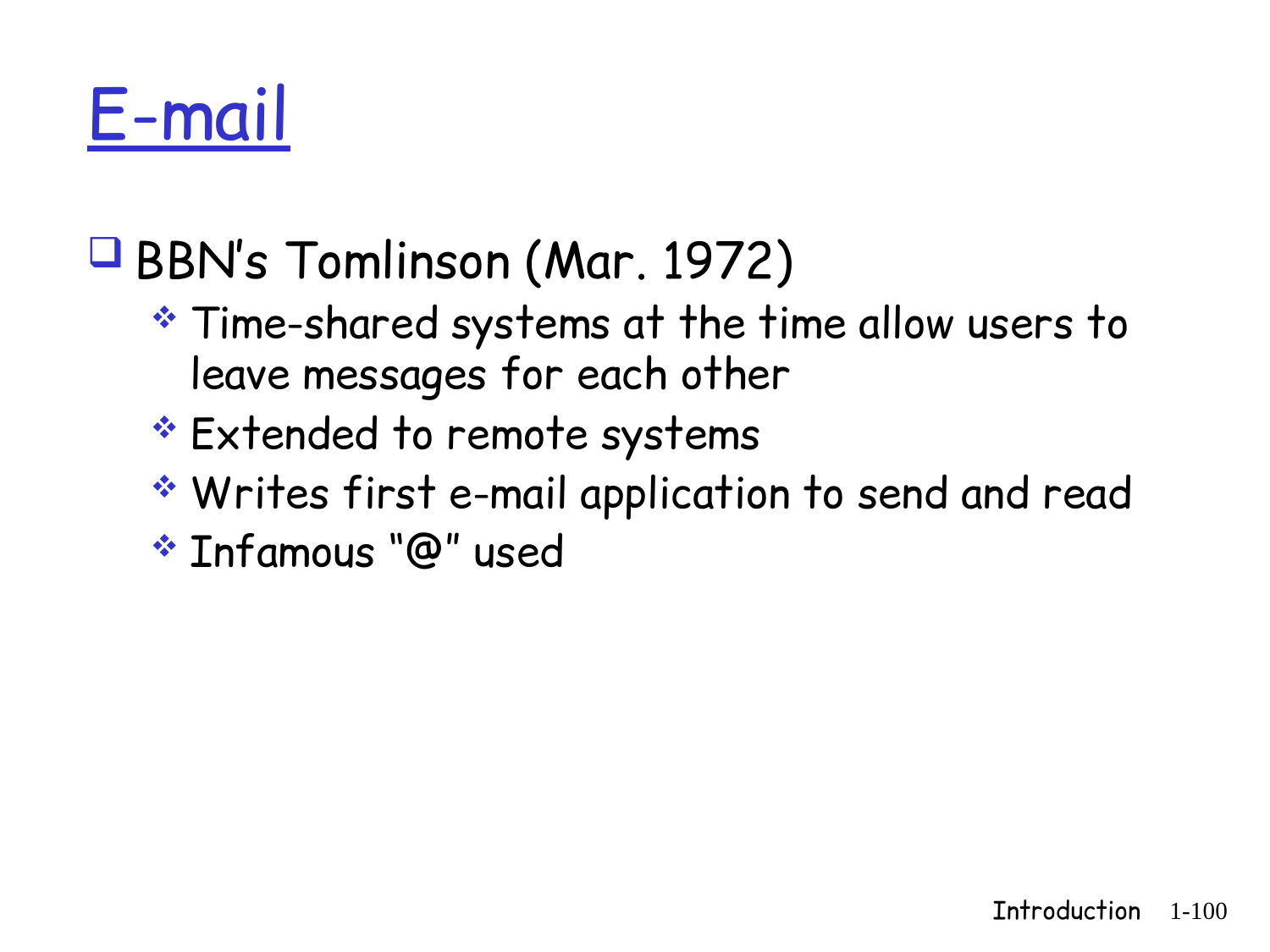

# E-mail
BBN’s Tomlinson (Mar. 1972)
Time-shared systems at the time allow users to leave messages for each other
Extended to remote systems
Writes first e-mail application to send and read
Infamous “@” used
 Introduction
1-100